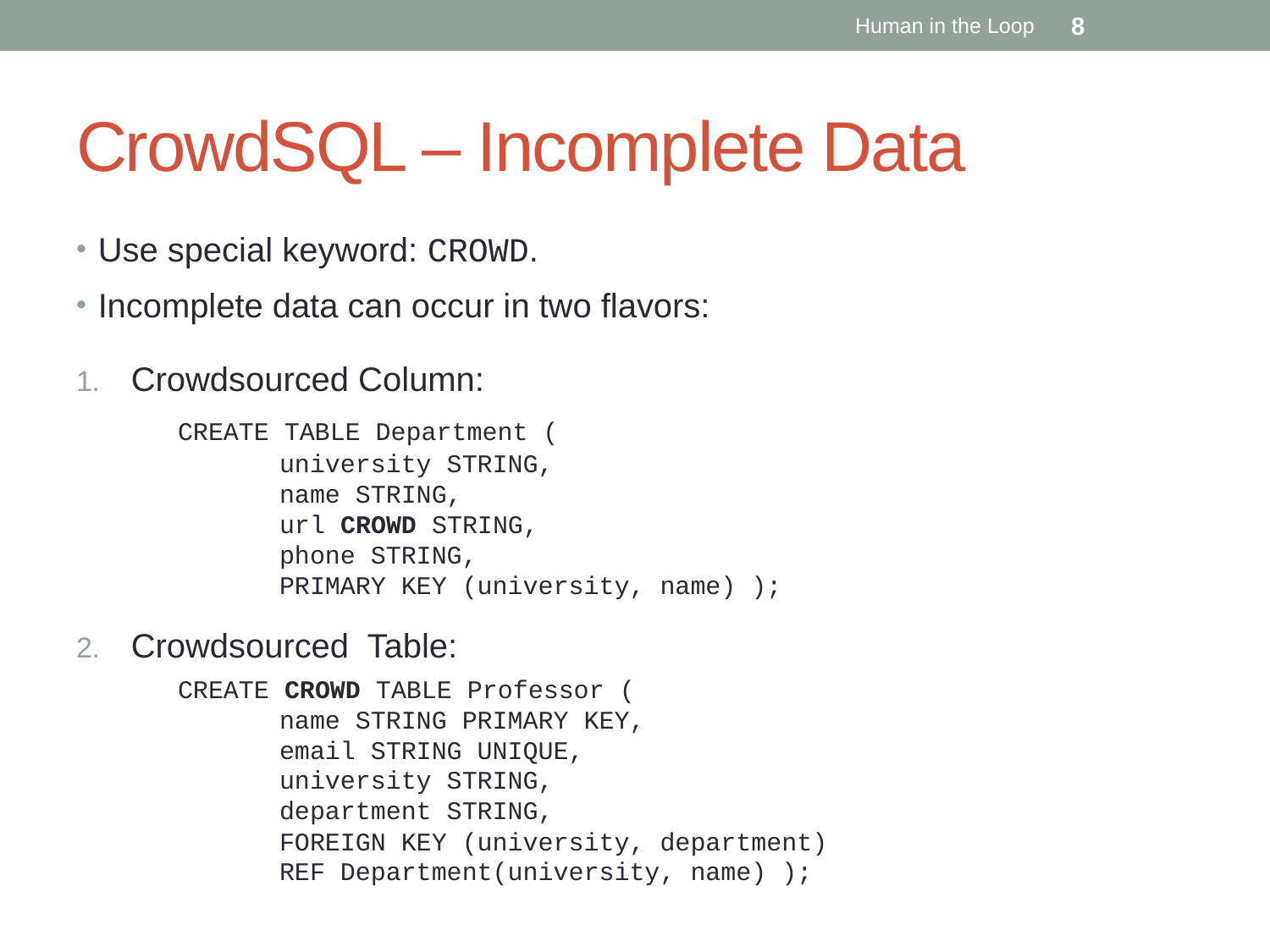

Human in the Loop
8
# CrowdSQL – Incomplete Data
Use special keyword: CROWD.
Incomplete data can occur in two flavors:
Crowdsourced Column:
	CREATE TABLE Department (
		university STRING,
		name STRING,
		url CROWD STRING,
		phone STRING,
		PRIMARY KEY (university, name) );
Crowdsourced  Table:
	CREATE CROWD TABLE Professor (
		name STRING PRIMARY KEY,
		email STRING UNIQUE,
		university STRING,
		department STRING,
		FOREIGN KEY (university, department)
		REF Department(university, name) );